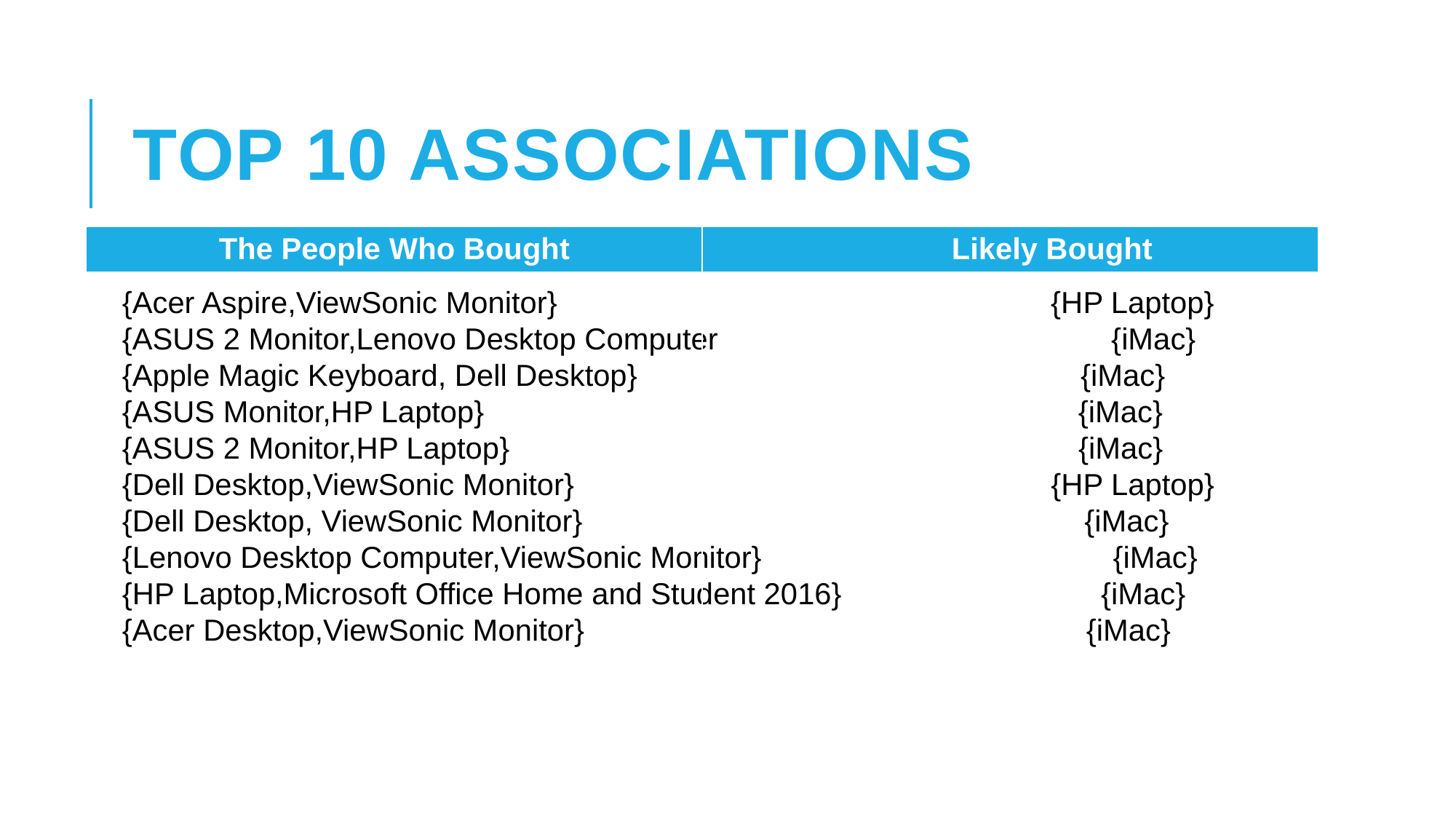

# TOP 10 Associations
| The People Who Bought | Likely Bought |
| --- | --- |
|  |  |
{Acer Aspire,ViewSonic Monitor}                                                           {HP Laptop}
{ASUS 2 Monitor,Lenovo Desktop Computer                                               {iMac}
{Apple Magic Keyboard, Dell Desktop}                                                     {iMac}
{ASUS Monitor,HP Laptop}                                                                       {iMac}
{ASUS 2 Monitor,HP Laptop}                                                                    {iMac}
{Dell Desktop,ViewSonic Monitor}                                                         {HP Laptop}
{Dell Desktop, ViewSonic Monitor}                                                            {iMac}
{Lenovo Desktop Computer,ViewSonic Monitor}                                          {iMac}
{HP Laptop,Microsoft Office Home and Student 2016}                               {iMac}
{Acer Desktop,ViewSonic Monitor}                                                            {iMac}